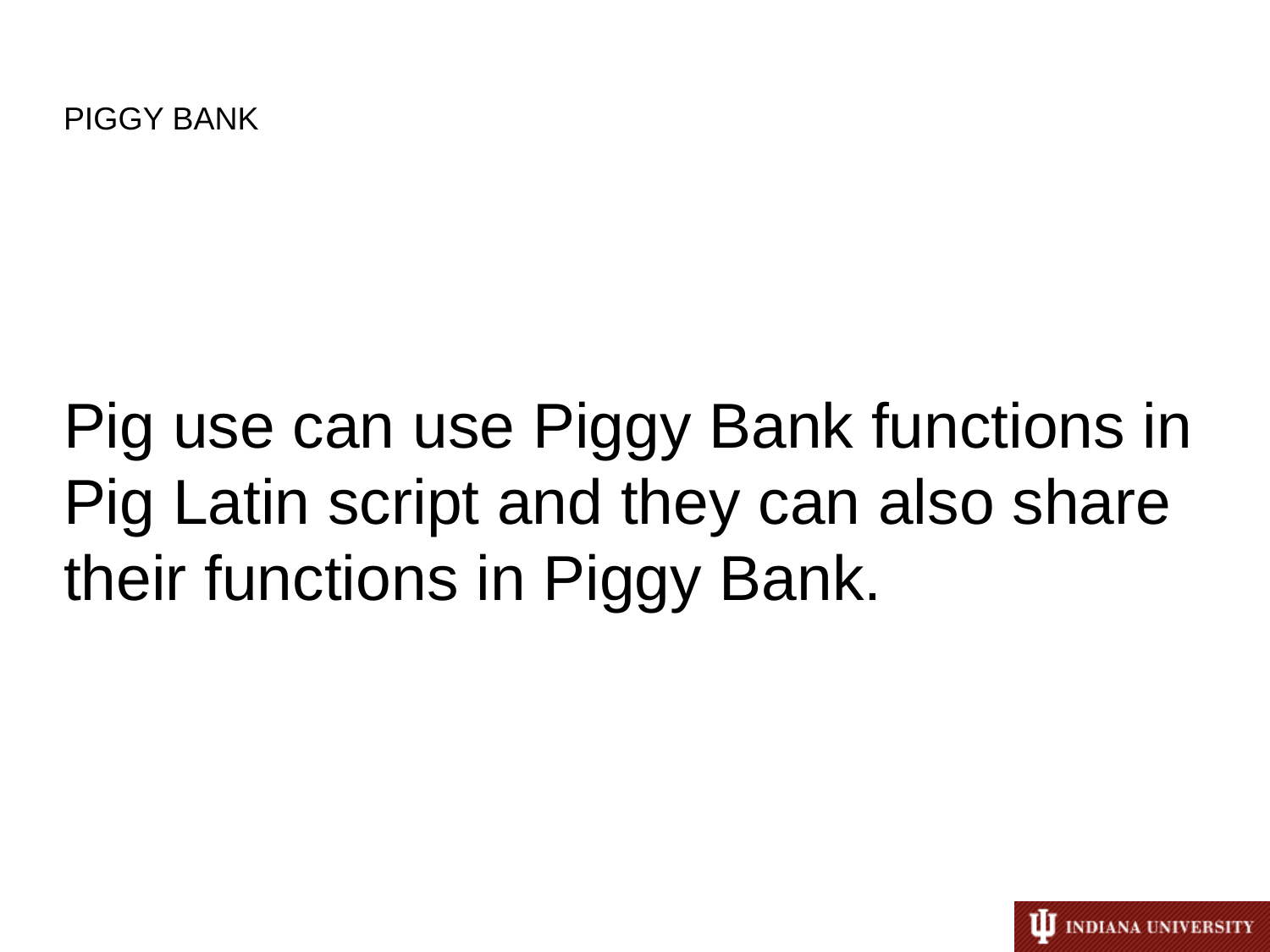

PIGGY BANK
Pig use can use Piggy Bank functions in Pig Latin script and they can also share their functions in Piggy Bank.